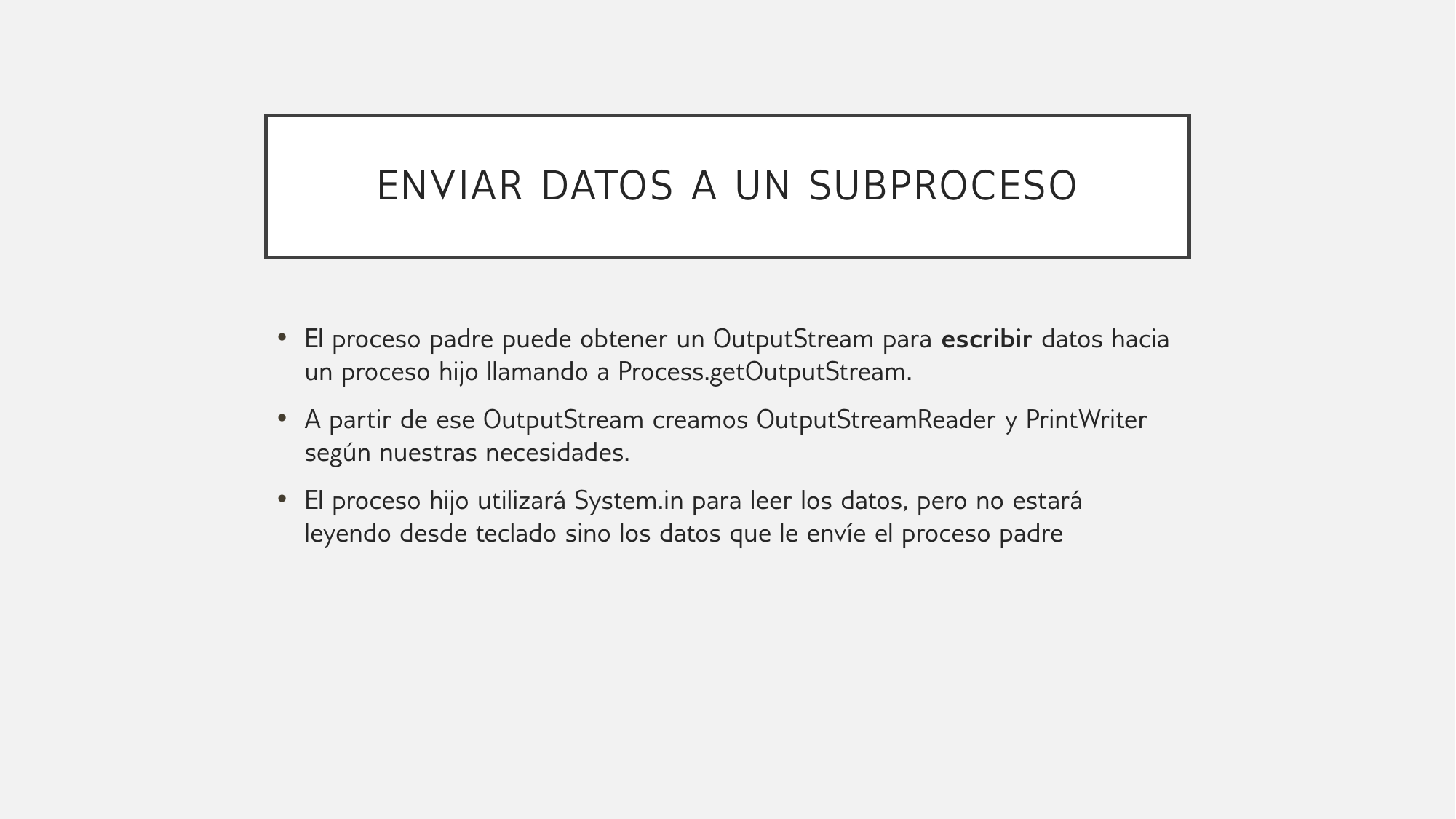

# enviar datos a un subproceso
El proceso padre puede obtener un OutputStream para escribir datos hacia un proceso hijo llamando a Process.getOutputStream.
A partir de ese OutputStream creamos OutputStreamReader y PrintWriter según nuestras necesidades.
El proceso hijo utilizará System.in para leer los datos, pero no estará leyendo desde teclado sino los datos que le envíe el proceso padre